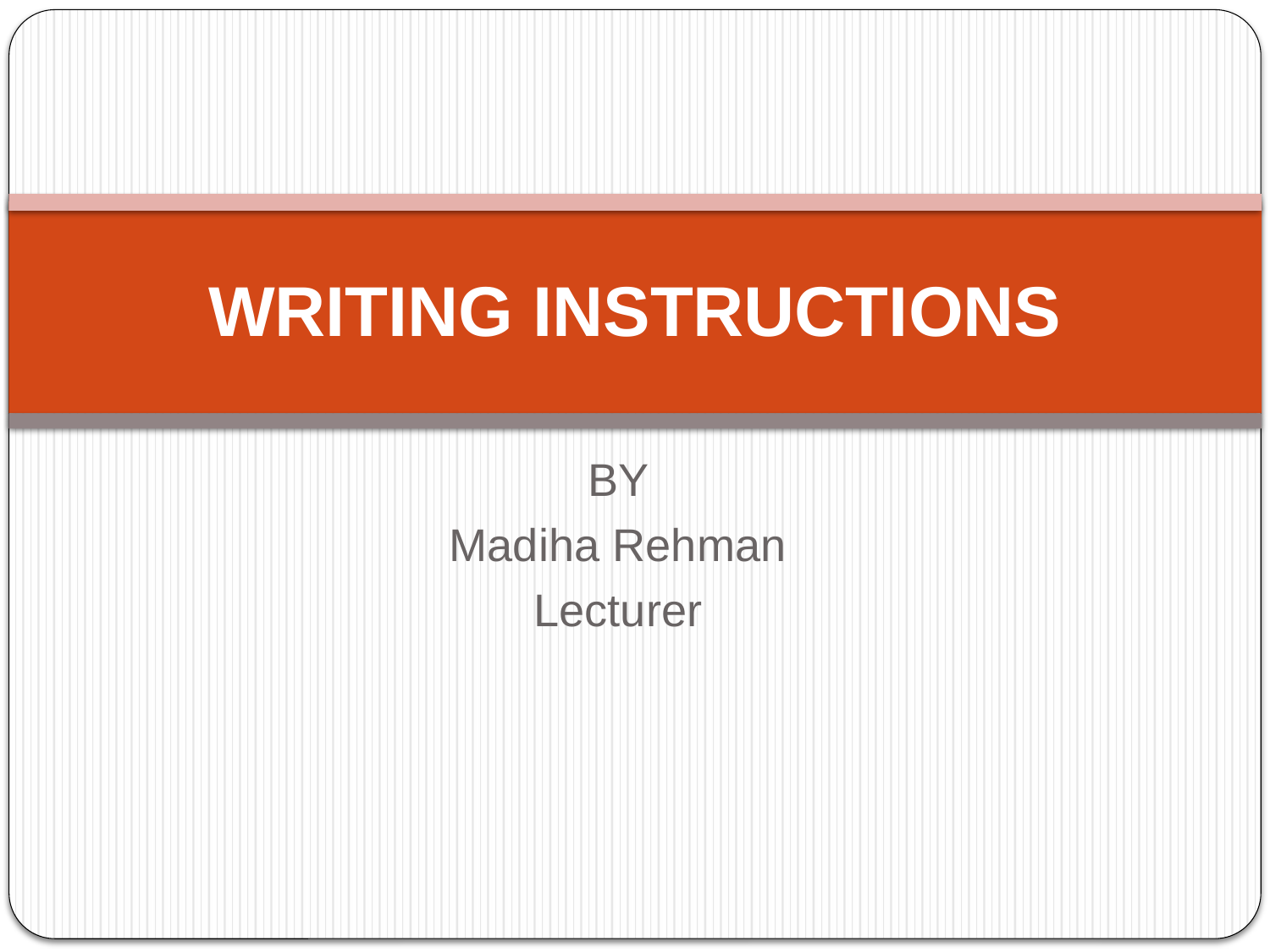

# WRITING INSTRUCTIONS
BY
Madiha Rehman
Lecturer